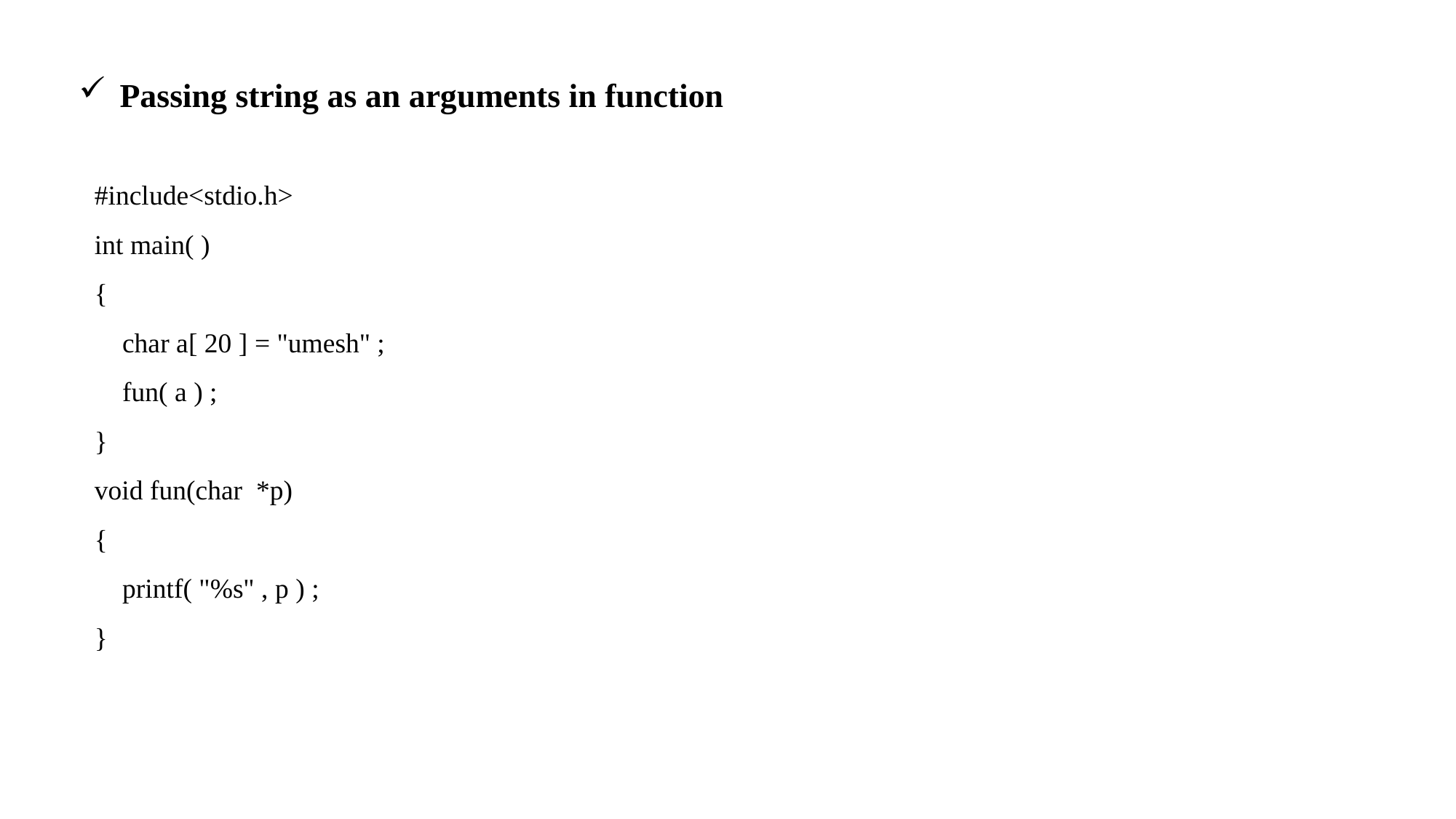

Passing string as an arguments in function
#include<stdio.h>
int main( )
{
    char a[ 20 ] = "umesh" ;
    fun( a ) ;
}
void fun(char  *p)
{
    printf( "%s" , p ) ;
}